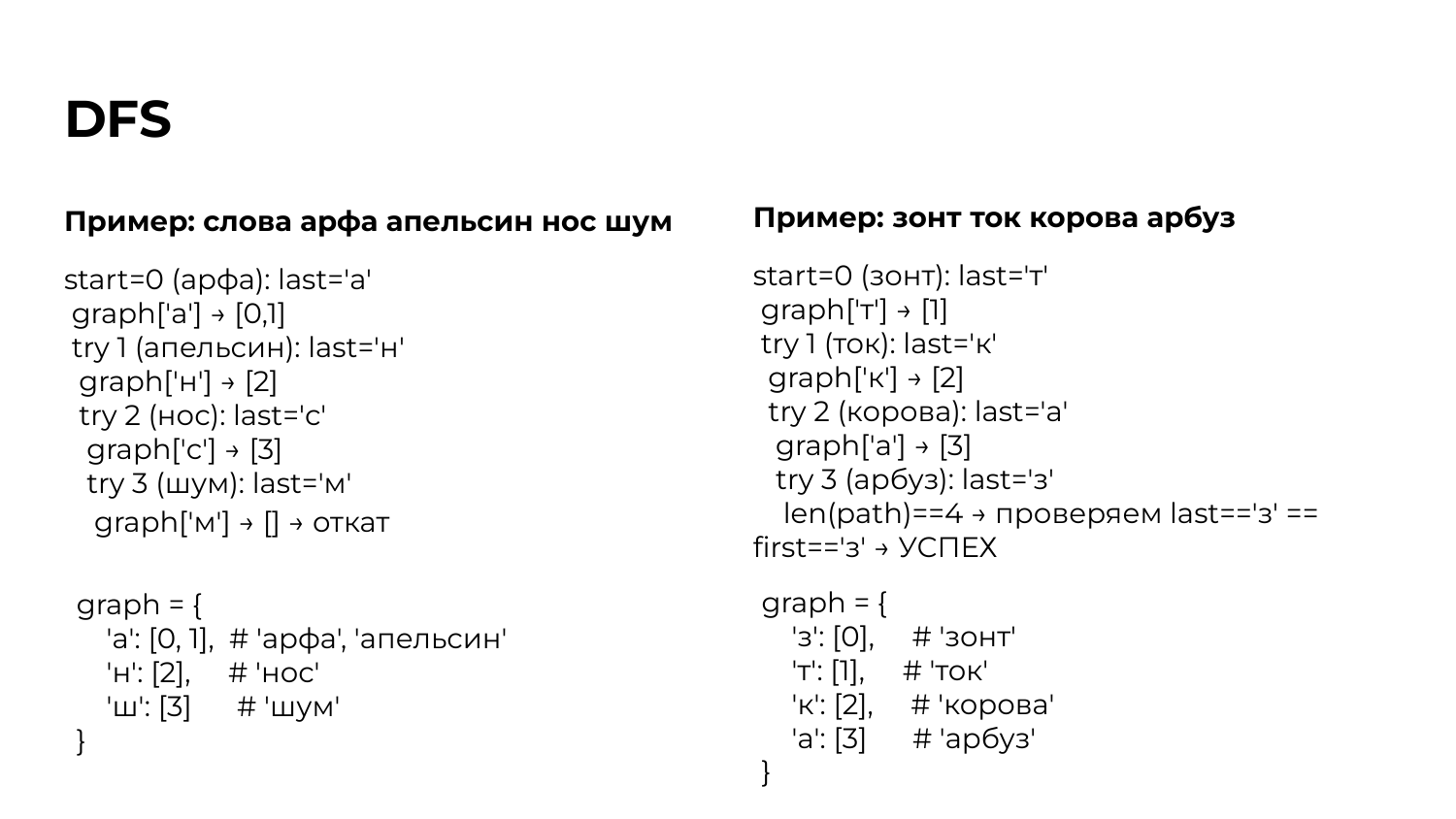

# DFS
Пример: зонт ток корова арбуз
start=0 (зонт): last='т'
 graph['т'] → [1]
 try 1 (ток): last='к'
  graph['к'] → [2]
  try 2 (корова): last='а'
   graph['а'] → [3]
   try 3 (арбуз): last='з'
    len(path)==4 → проверяем last=='з' == first=='з' → УСПЕХ

Пример: слова арфа апельсин нос шум
start=0 (арфа): last='а'
 graph['а'] → [0,1]
 try 1 (апельсин): last='н'
  graph['н'] → [2]
  try 2 (нос): last='с'
   graph['с'] → [3]
   try 3 (шум): last='м'
    graph['м'] → [] → откат

graph = {
    'з': [0],     # 'зонт'
    'т': [1],     # 'ток'
    'к': [2],     # 'корова'
    'а': [3]      # 'арбуз'
}
graph = {
    'а': [0, 1],  # 'арфа', 'апельсин'
    'н': [2],     # 'нос'
    'ш': [3]      # 'шум'
}